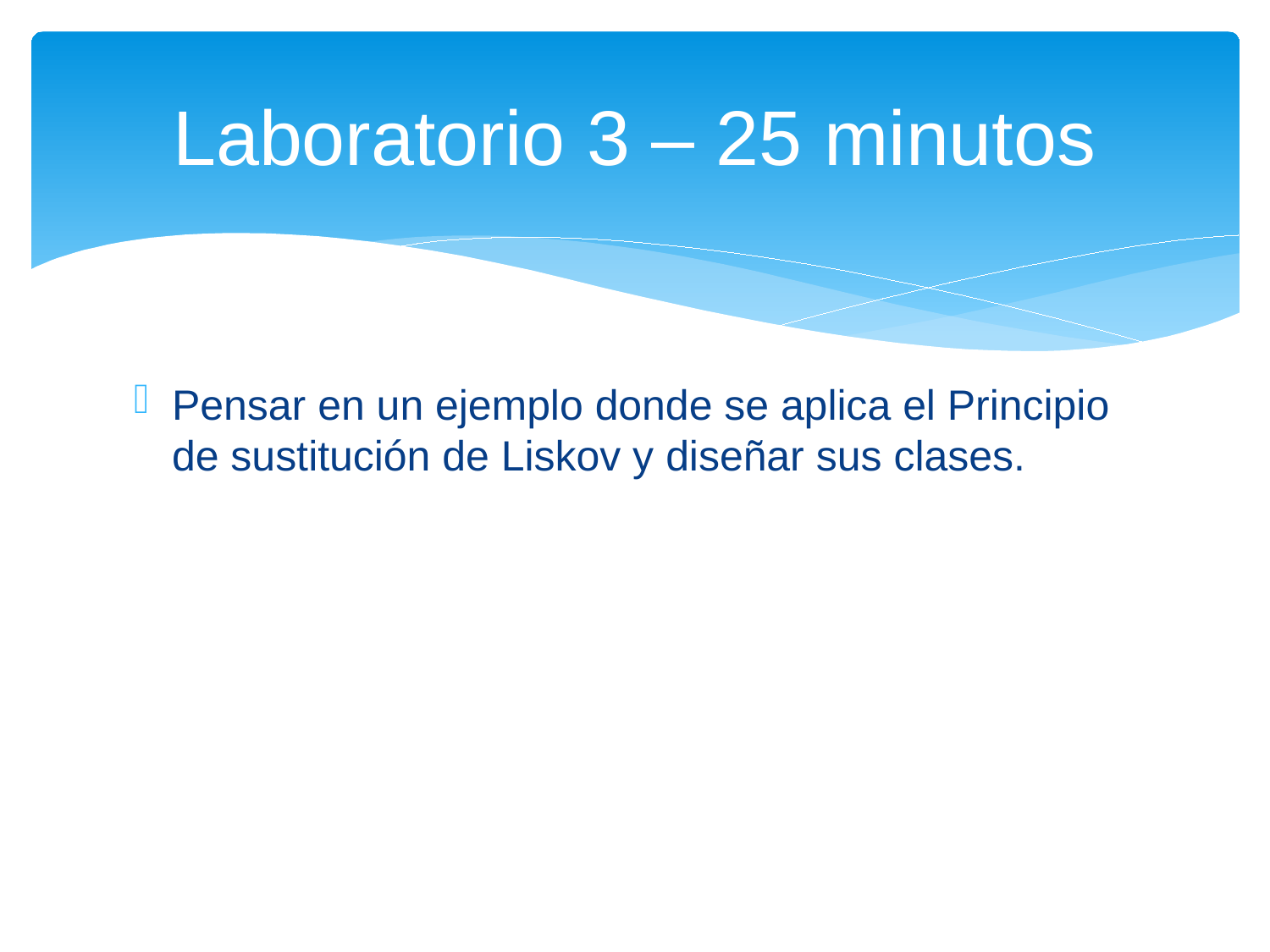

# Laboratorio 3 – 25 minutos
Pensar en un ejemplo donde se aplica el Principio de sustitución de Liskov y diseñar sus clases.